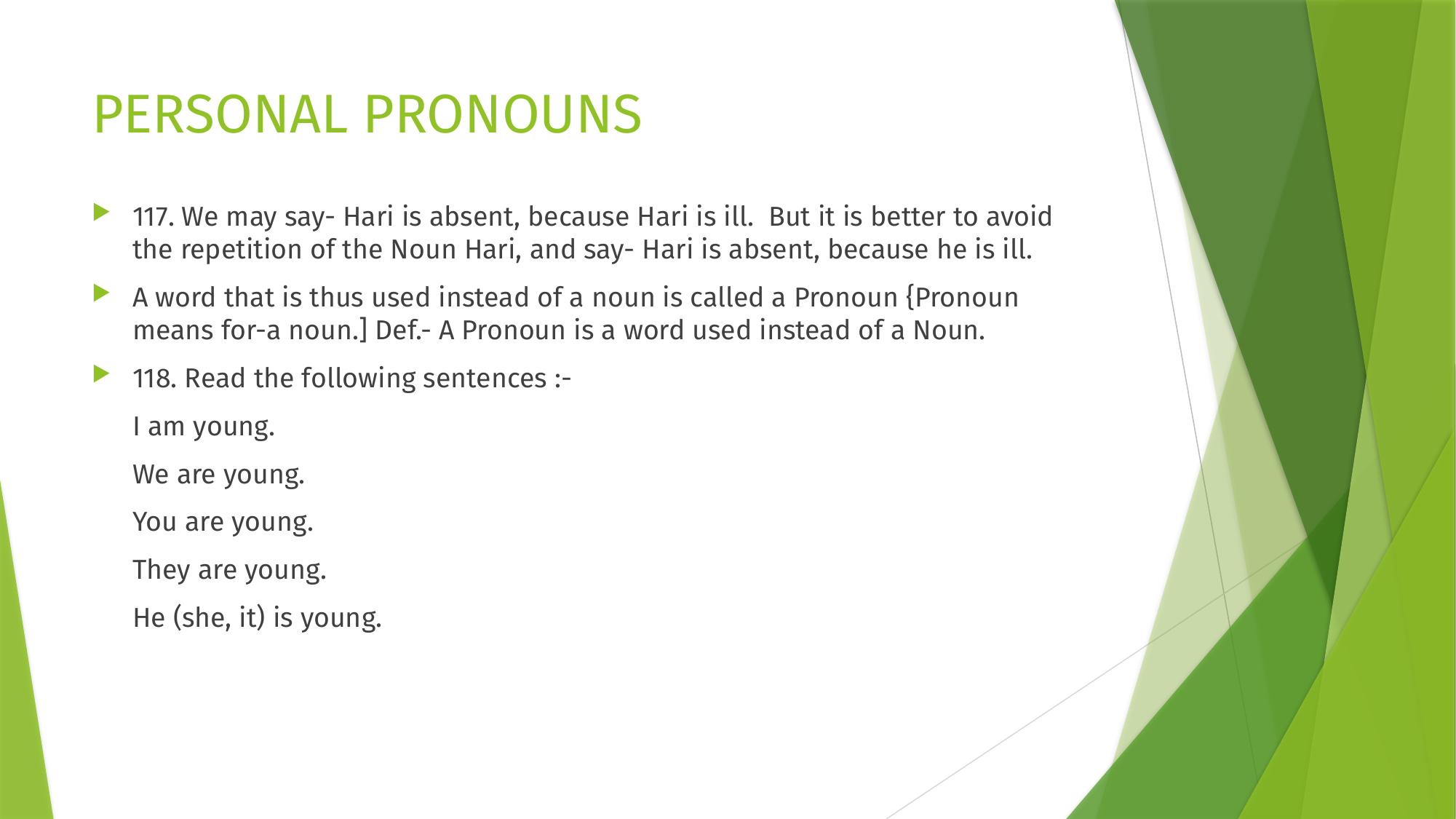

# PERSONAL PRONOUNS
117. We may say- Hari is absent, because Hari is ill.  But it is better to avoid the repetition of the Noun Hari, and say- Hari is absent, because he is ill.
A word that is thus used instead of a noun is called a Pronoun {Pronoun means for-a noun.] Def.- A Pronoun is a word used instead of a Noun.
118. Read the following sentences :-
	I am young.
	We are young.
	You are young.
	They are young.
	He (she, it) is young.